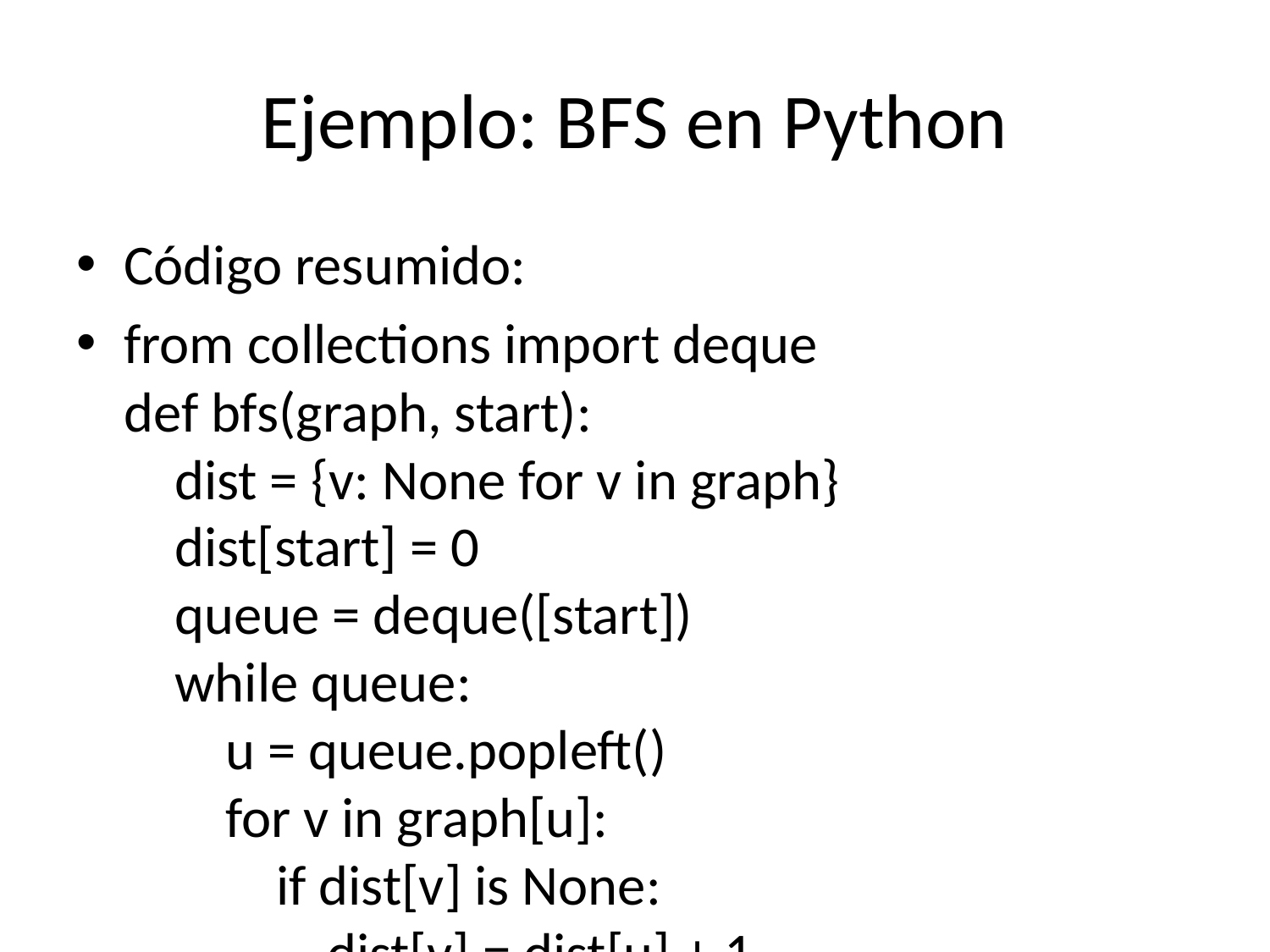

# Ejemplo: BFS en Python
Código resumido:
from collections import deque
def bfs(graph, start):
    dist = {v: None for v in graph}
    dist[start] = 0
    queue = deque([start])
    while queue:
        u = queue.popleft()
        for v in graph[u]:
            if dist[v] is None:
                dist[v] = dist[u] + 1
                queue.append(v)
Este algoritmo explora el grafo nivel por nivel, calculando distancias mínimas.